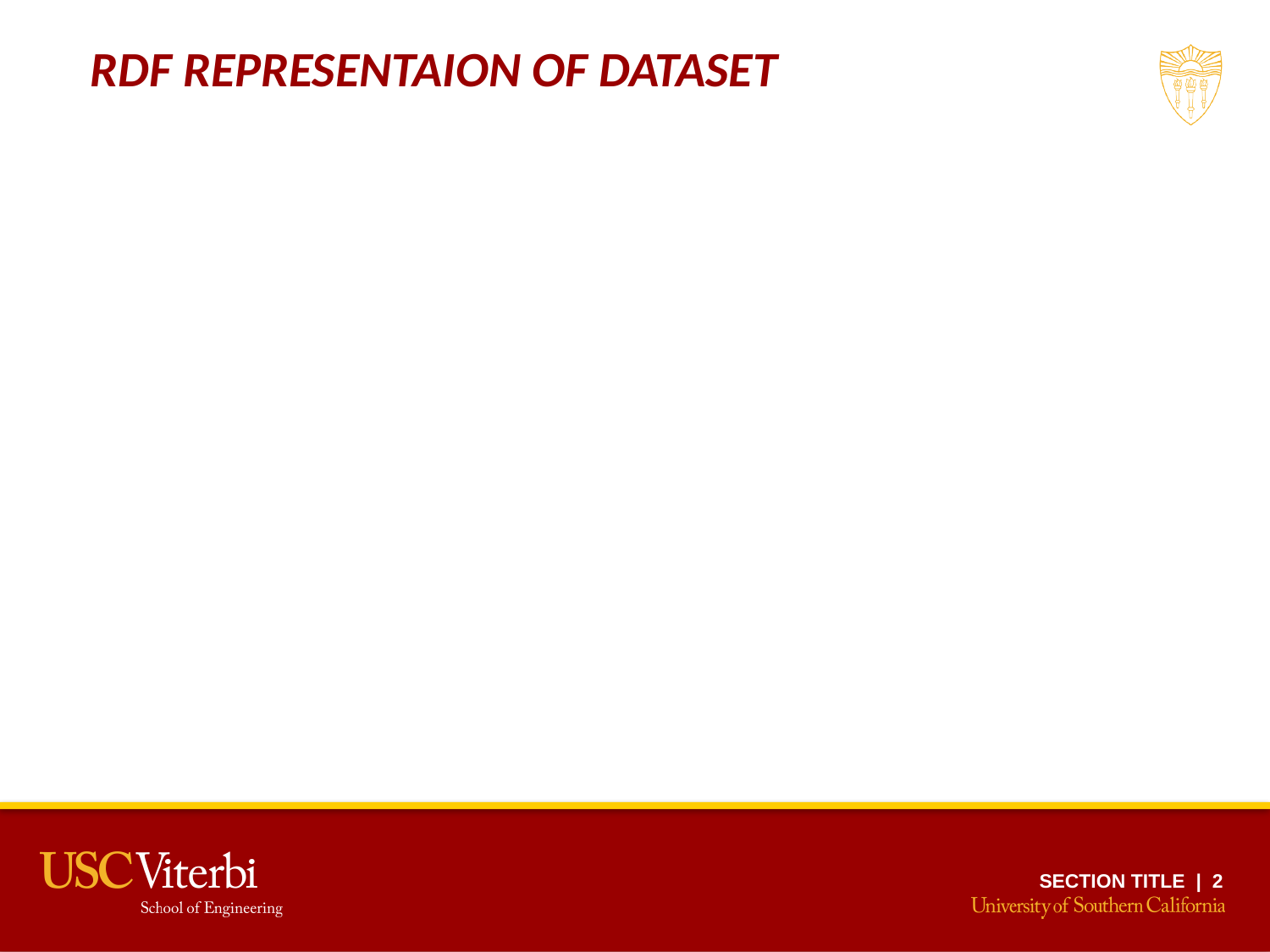

RDF REPRESENTAION OF DATASET
SECTION TITLE  |  2